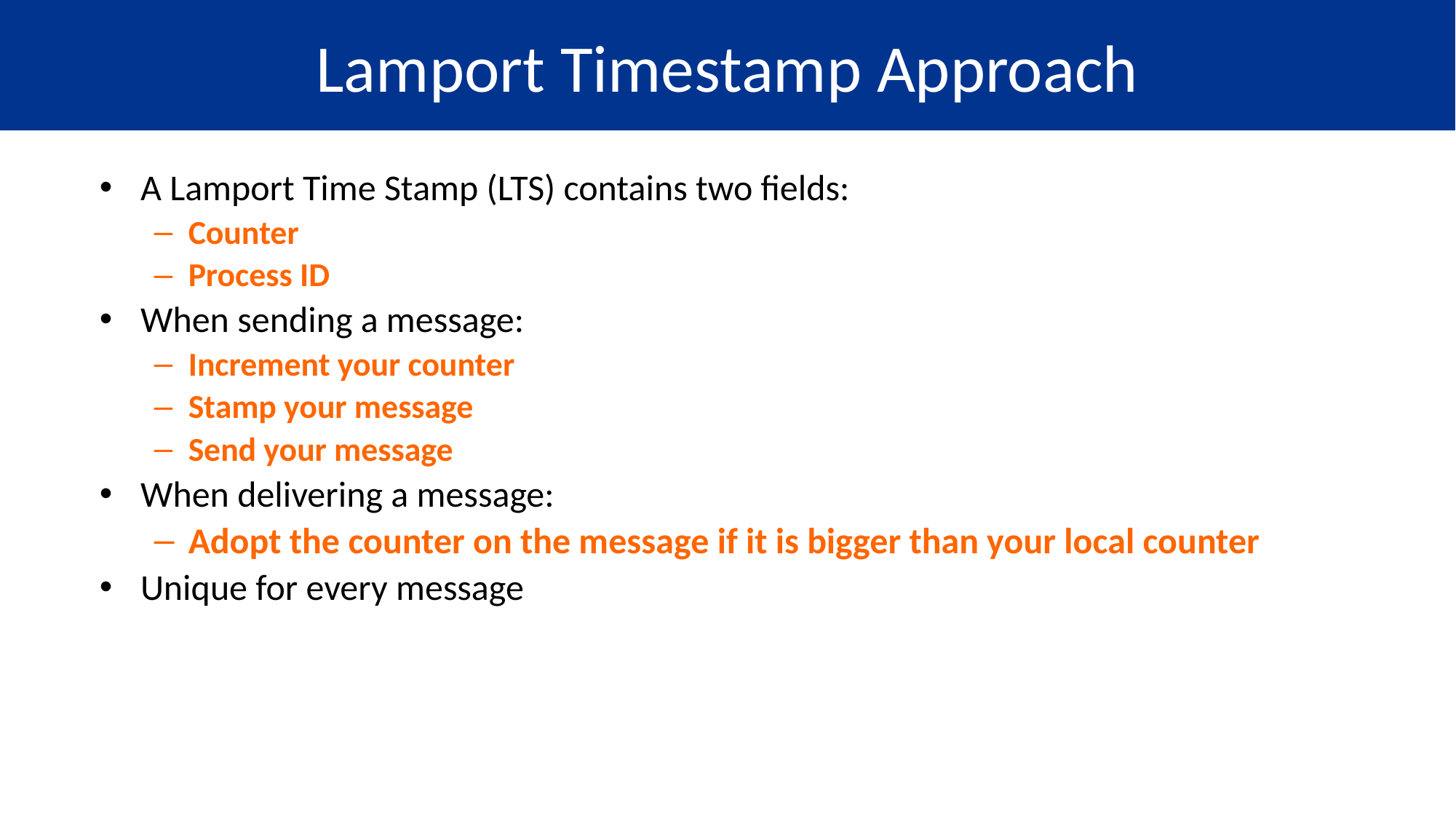

# Lamport Timestamp Approach
A Lamport Time Stamp (LTS) contains two fields:
Counter
Process ID
When sending a message:
Increment your counter
Stamp your message
Send your message
When delivering a message:
Adopt the counter on the message if it is bigger than your local counter
Unique for every message